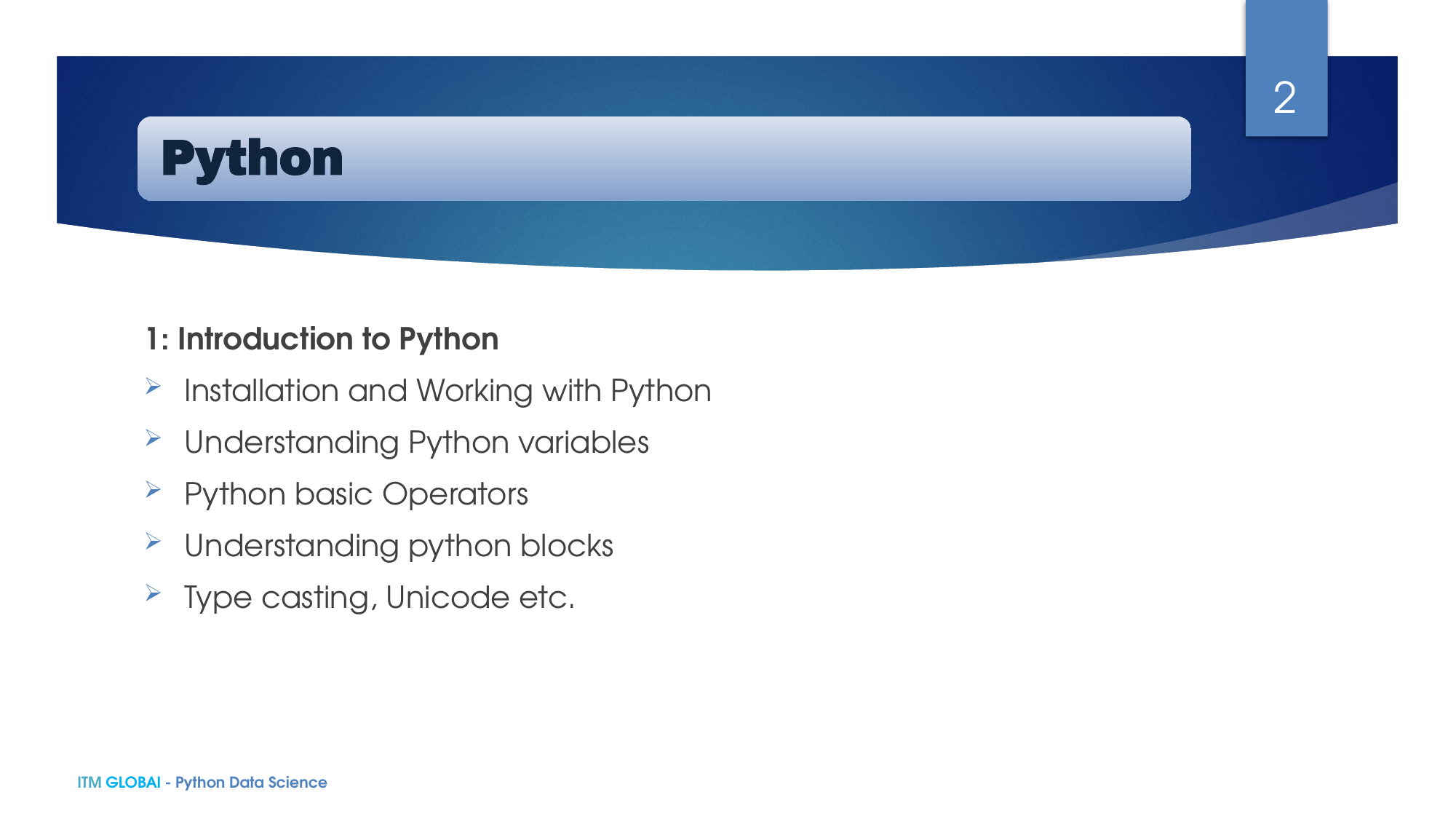

2
Python
1: Introduction to Python
Installation and Working with Python
Understanding Python variables
Python basic Operators
Understanding python blocks
Type casting, Unicode etc.

ITM GLOBAl - Python Data Science